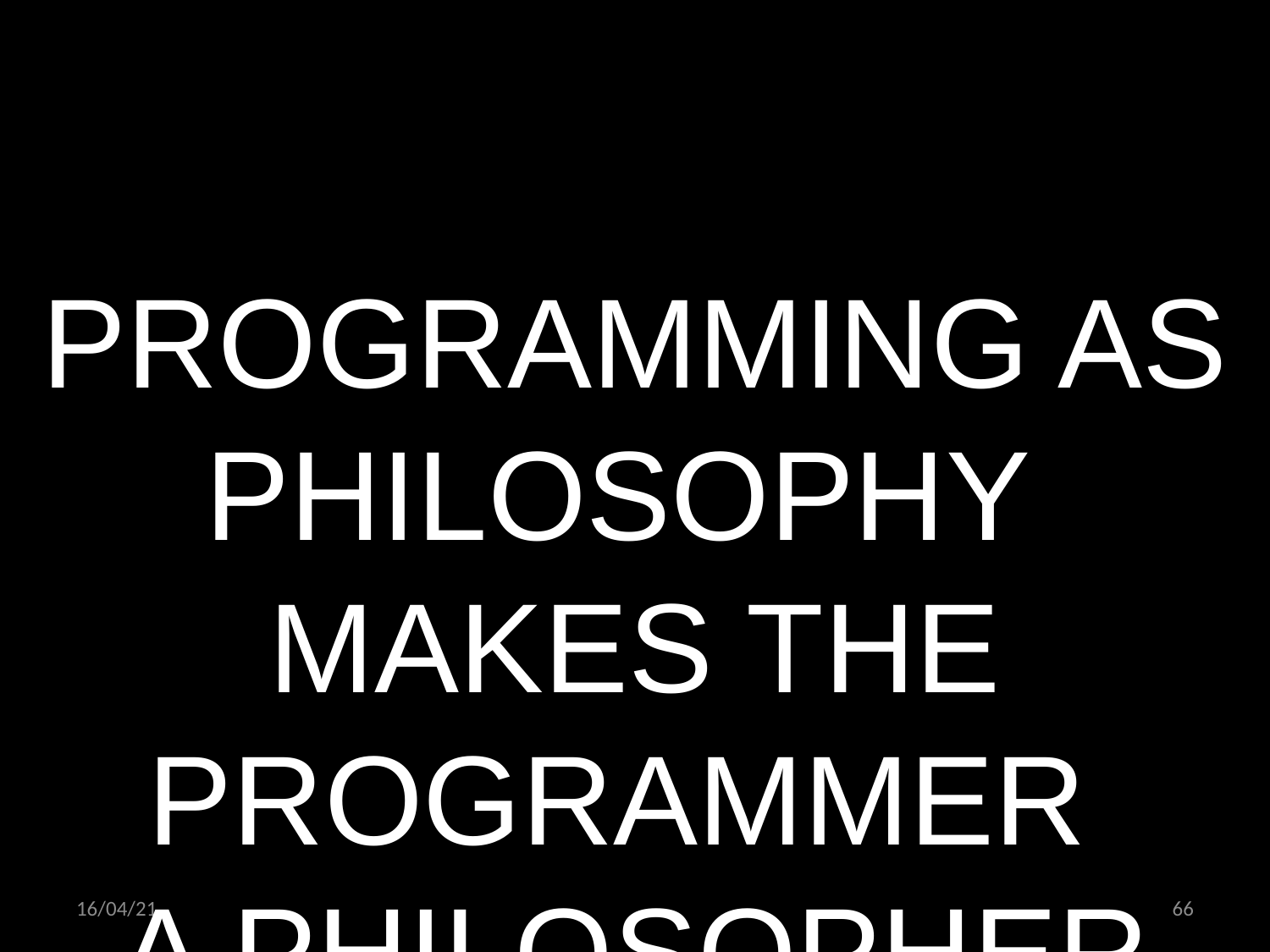

PROGRAMMING AS PHILOSOPHY
MAKES THE PROGRAMMER
A PHILOSOPHER
16/04/21
66